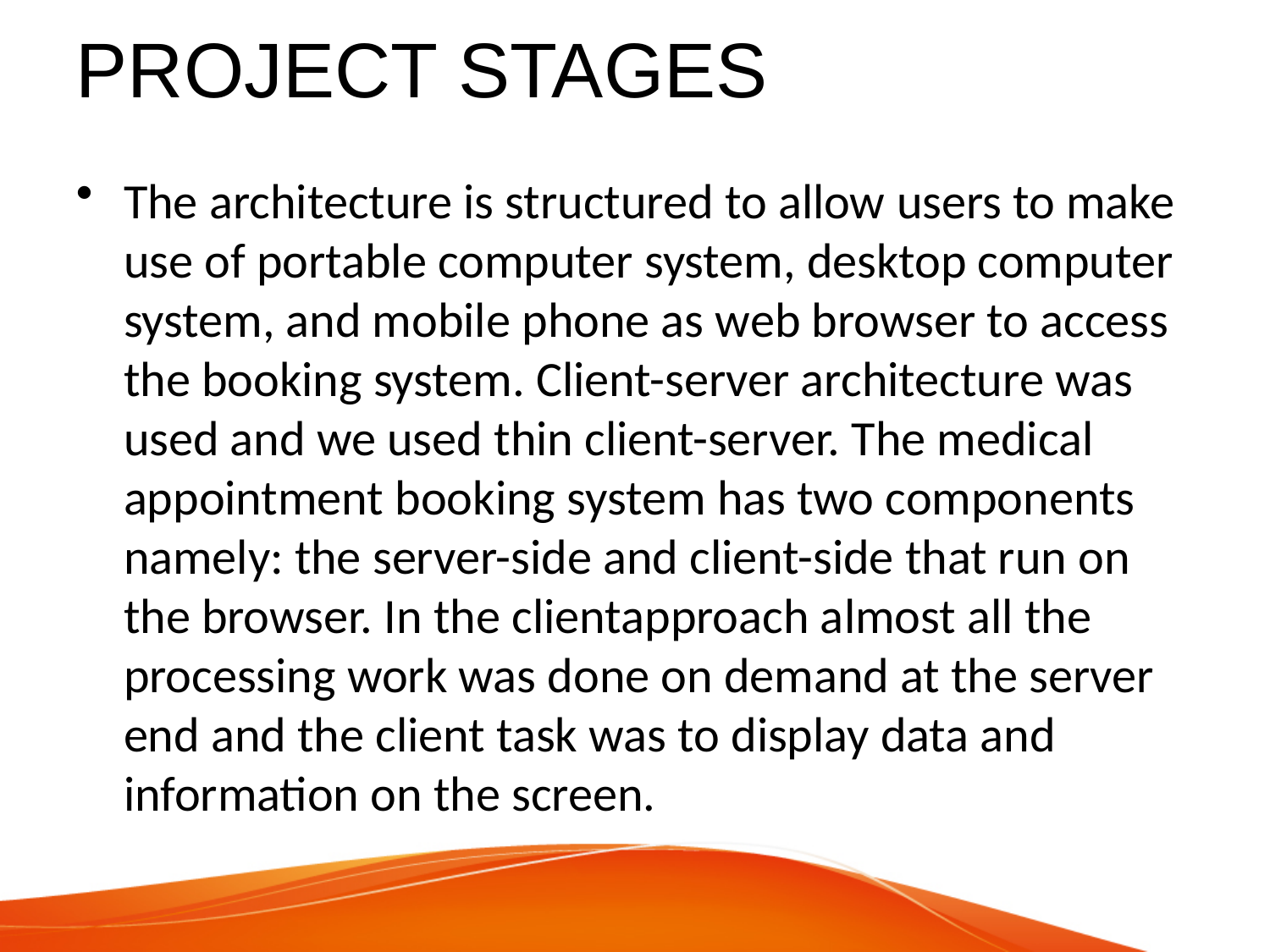

# PROJECT STAGES
The architecture is structured to allow users to make use of portable computer system, desktop computer system, and mobile phone as web browser to access the booking system. Client-server architecture was used and we used thin client-server. The medical appointment booking system has two components namely: the server-side and client-side that run on the browser. In the clientapproach almost all the processing work was done on demand at the server end and the client task was to display data and information on the screen.